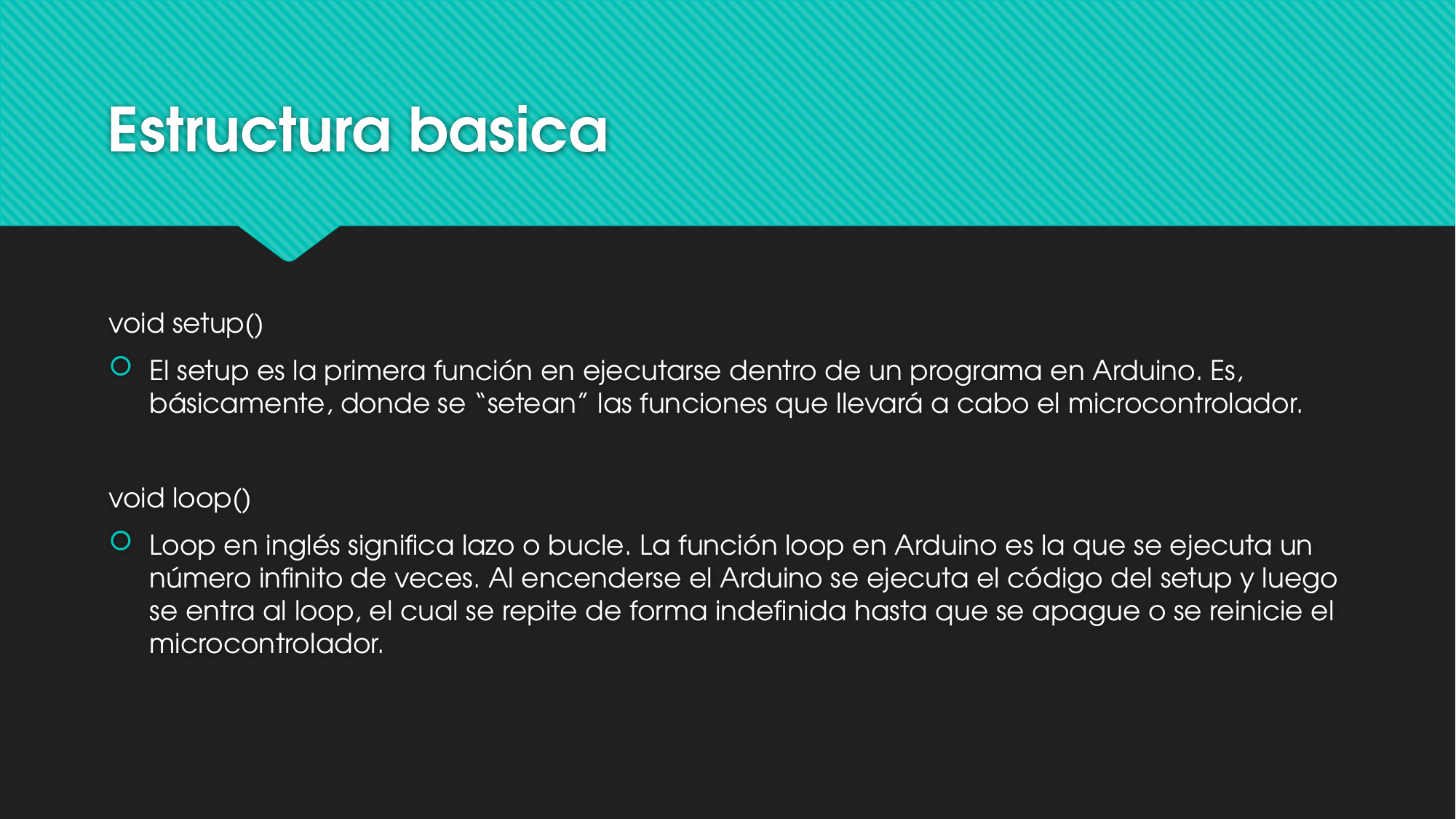

# Estructura basica
void setup()
El setup es la primera función en ejecutarse dentro de un programa en Arduino. Es, básicamente, donde se “setean” las funciones que llevará a cabo el microcontrolador.

void loop()
Loop en inglés significa lazo o bucle. La función loop en Arduino es la que se ejecuta un número infinito de veces. Al encenderse el Arduino se ejecuta el código del setup y luego se entra al loop, el cual se repite de forma indefinida hasta que se apague o se reinicie el microcontrolador.